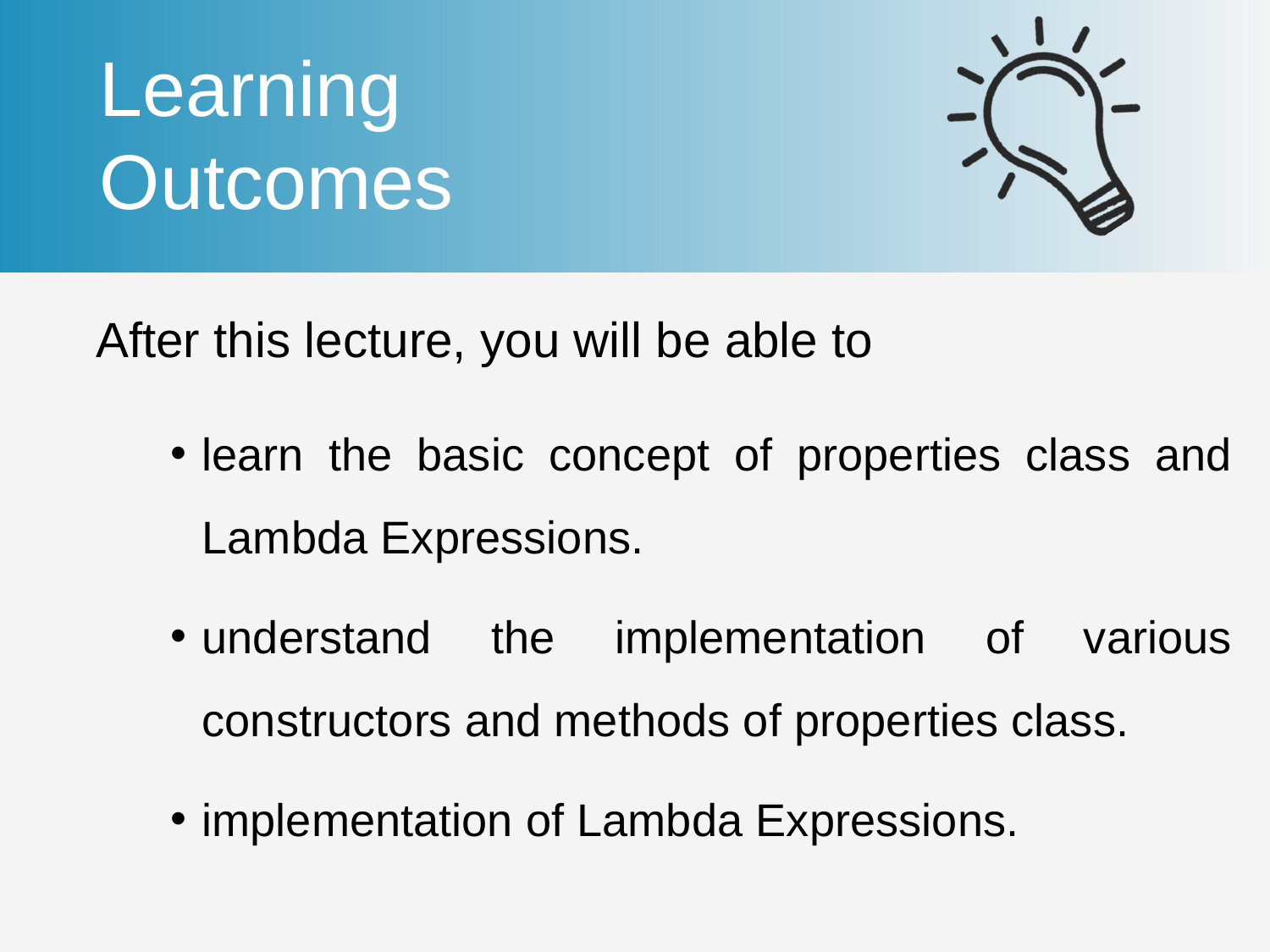

learn the basic concept of properties class and Lambda Expressions.
understand the implementation of various constructors and methods of properties class.
implementation of Lambda Expressions.